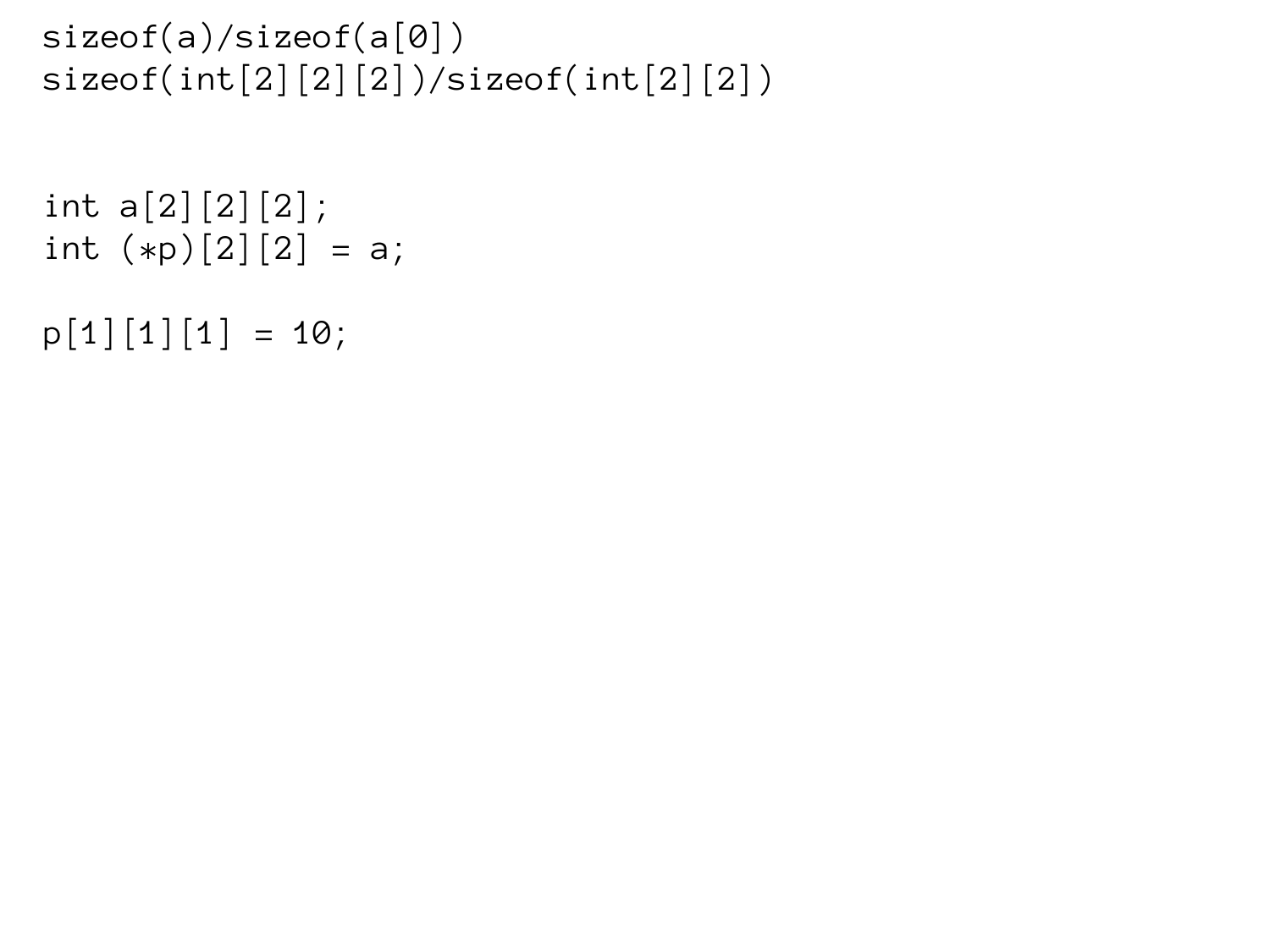

sizeof(a)/sizeof(a[0])
sizeof(int[2][2][2])/sizeof(int[2][2])

int a[2][2][2];
int (*p)[2][2] = a;

p[1][1][1] = 10;